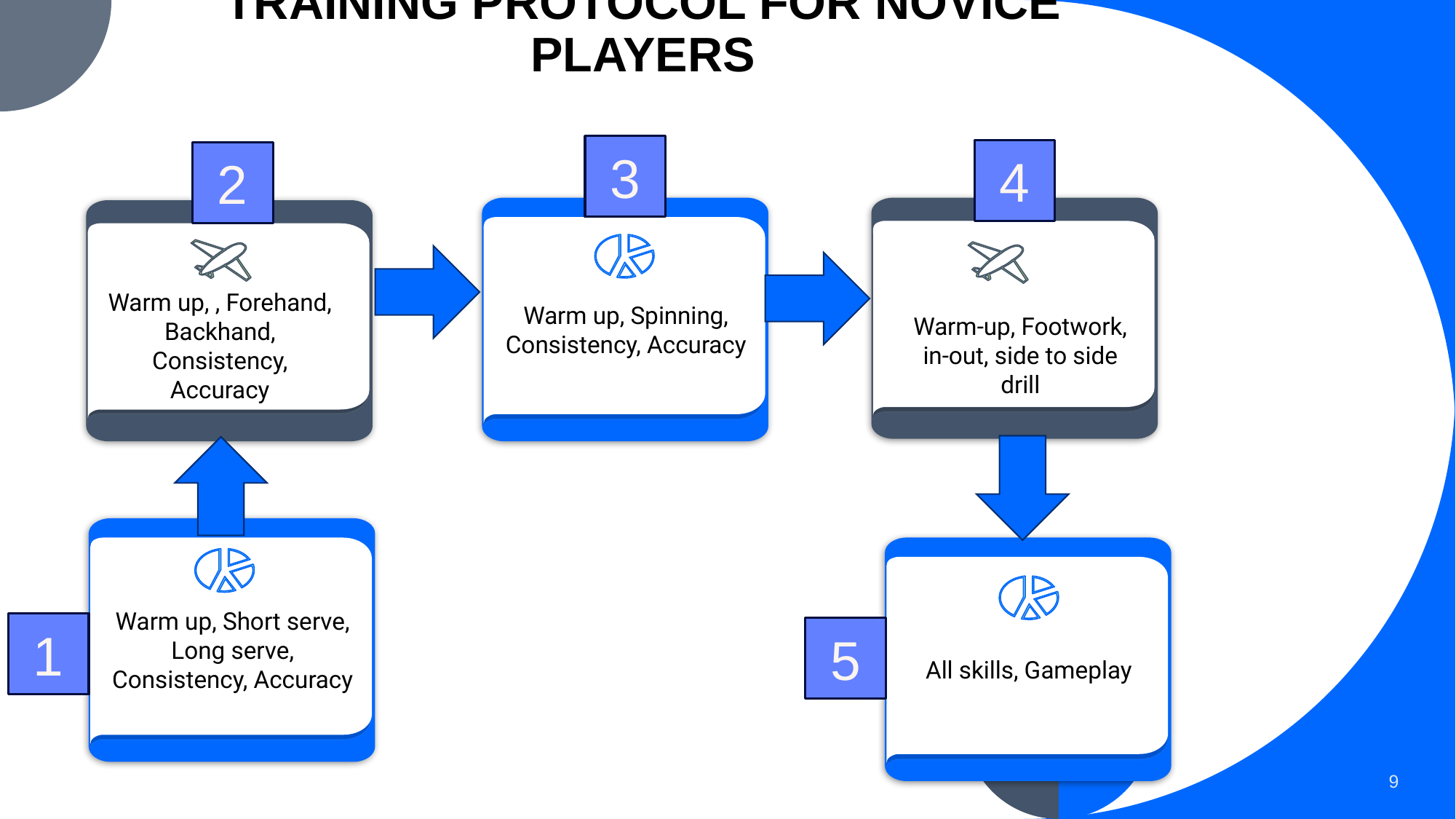

# TRAINING PROTOCOL FOR NOVICE PLAYERS
3

Warm up, Spinning, Consistency, Accuracy
4
2

Warm up, , Forehand, Backhand, Consistency, Accuracy

Warm-up, Footwork, in-out, side to side drill

Warm up, Short serve, Long serve, Consistency, Accuracy
1

All skills, Gameplay
5
9